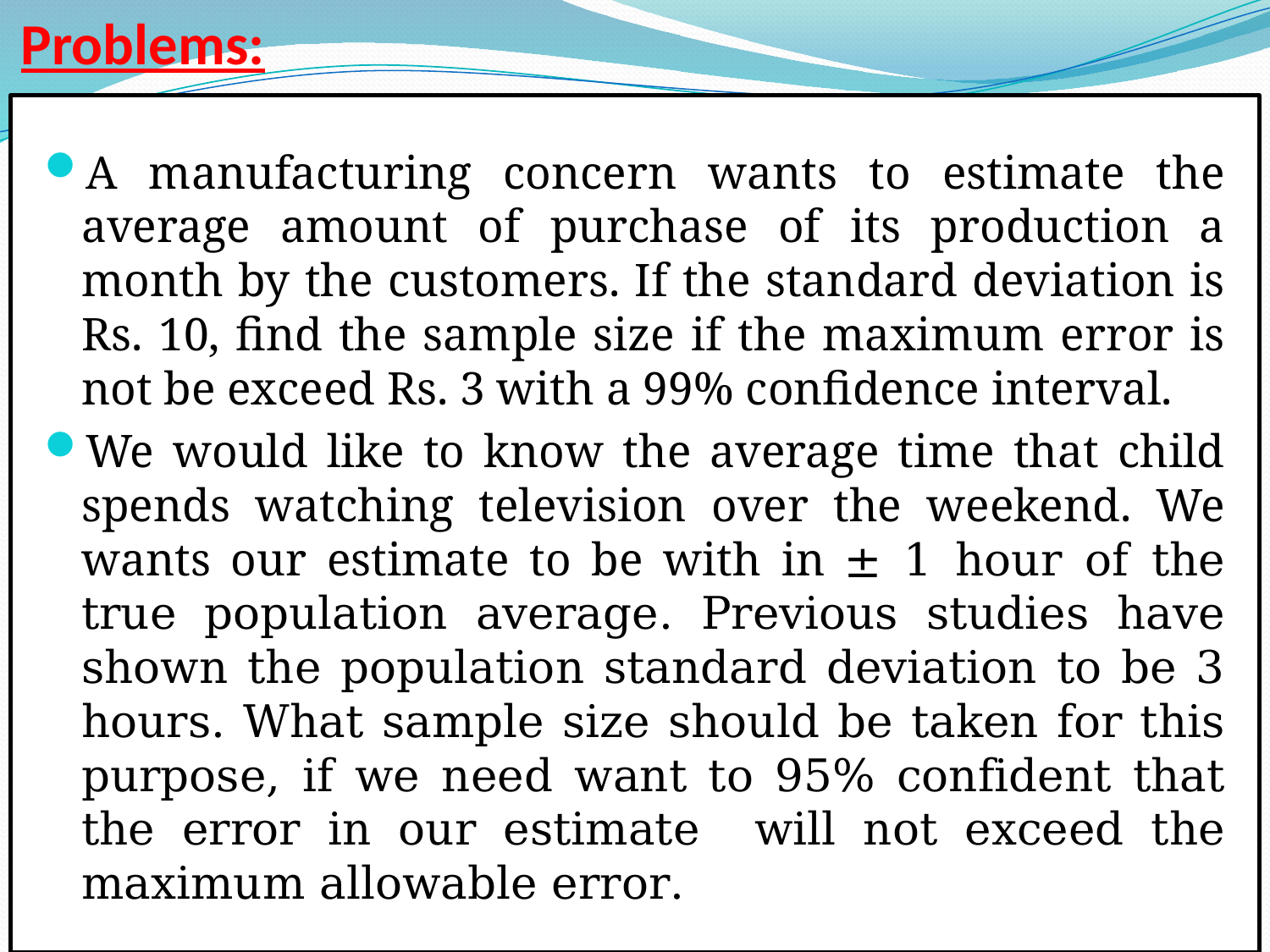

# Problems:

A manufacturing concern wants to estimate the average amount of purchase of its production a month by the customers. If the standard deviation is Rs. 10, find the sample size if the maximum error is not be exceed Rs. 3 with a 99% confidence interval.
We would like to know the average time that child spends watching television over the weekend. We wants our estimate to be with in ± 1 hour of the true population average. Previous studies have shown the population standard deviation to be 3 hours. What sample size should be taken for this purpose, if we need want to 95% confident that the error in our estimate  will not exceed the maximum allowable error.
37